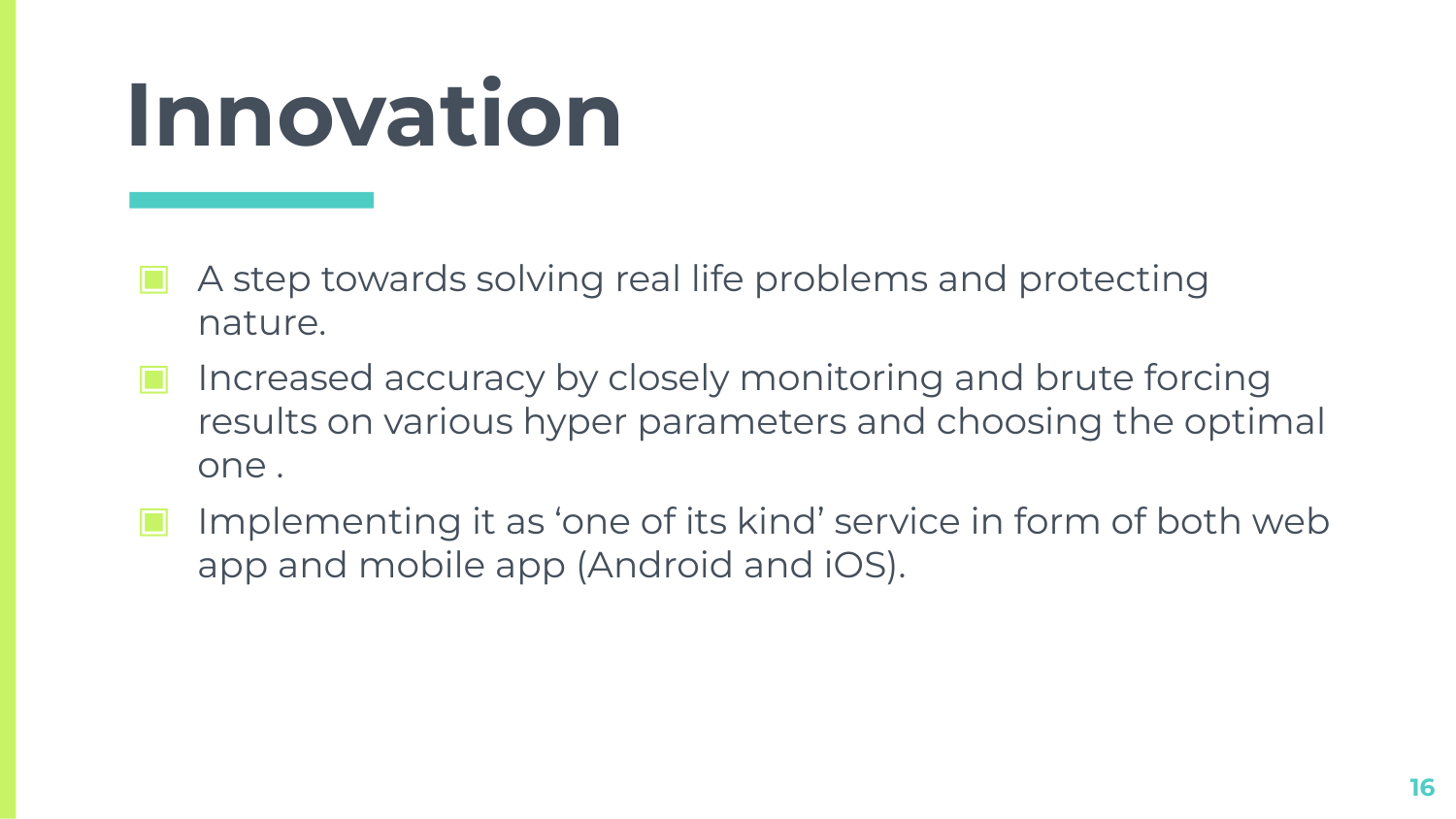

# Innovation
A step towards solving real life problems and protecting nature.
Increased accuracy by closely monitoring and brute forcing results on various hyper parameters and choosing the optimal one .
Implementing it as ‘one of its kind’ service in form of both web app and mobile app (Android and iOS).
16